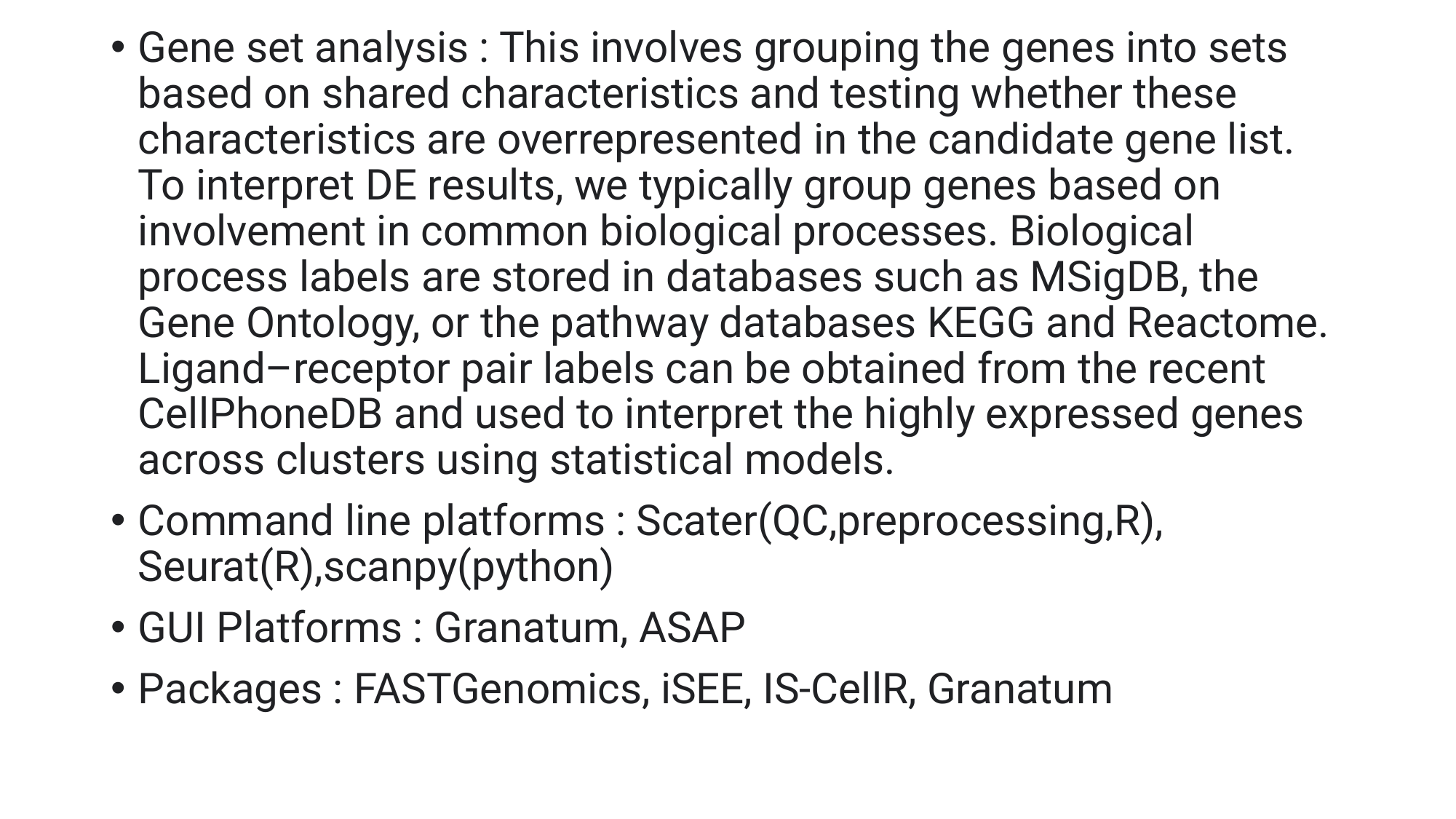

Gene set analysis : This involves grouping the genes into sets based on shared characteristics and testing whether these characteristics are overrepresented in the candidate gene list. To interpret DE results, we typically group genes based on involvement in common biological processes. Biological process labels are stored in databases such as MSigDB, the Gene Ontology, or the pathway databases KEGG and Reactome. Ligand–receptor pair labels can be obtained from the recent CellPhoneDB and used to interpret the highly expressed genes across clusters using statistical models.
Command line platforms : Scater(QC,preprocessing,R), Seurat(R),scanpy(python)
GUI Platforms : Granatum, ASAP
Packages : FASTGenomics, iSEE, IS-CellR, Granatum